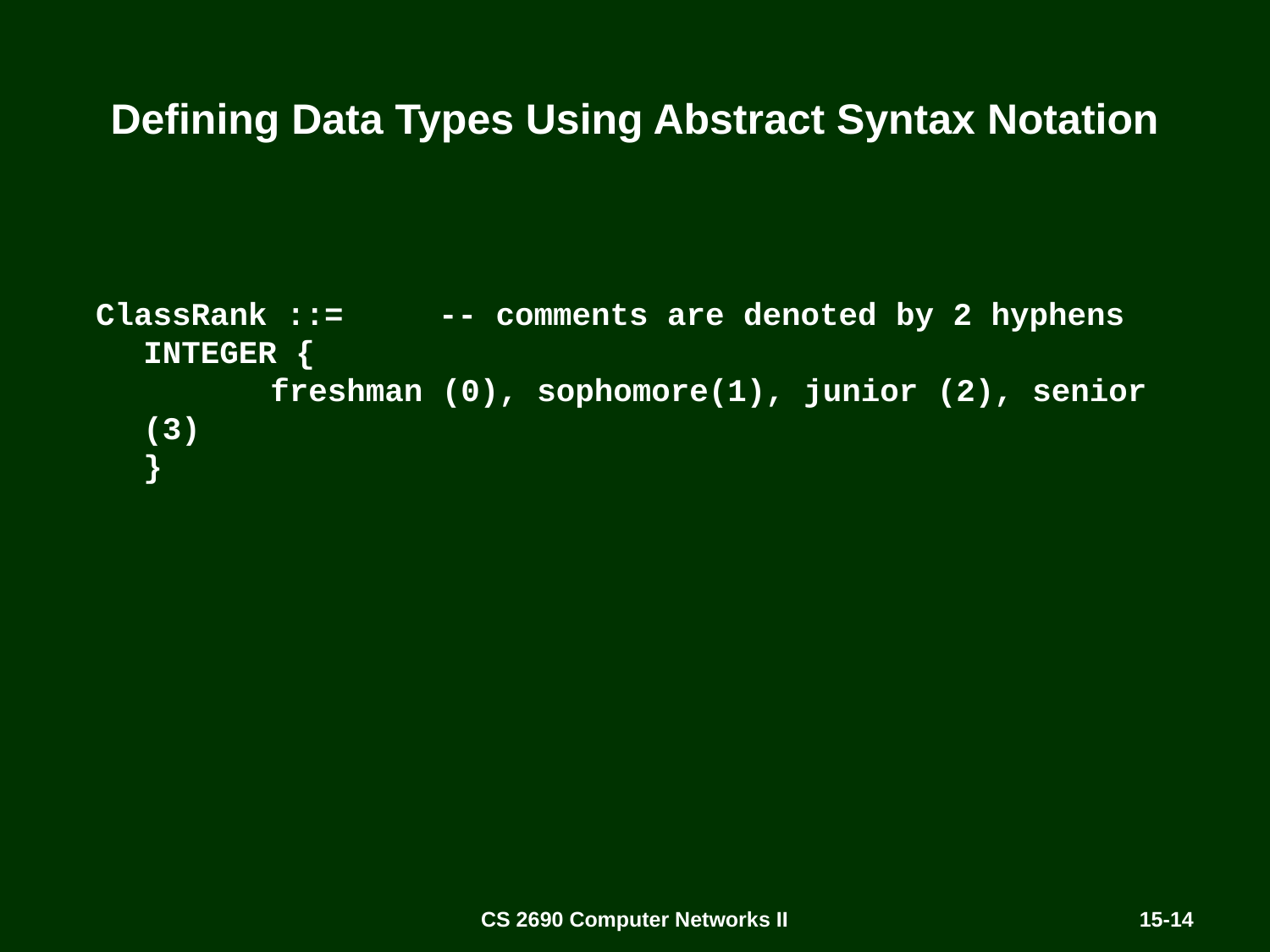

# Defining Data Types Using Abstract Syntax Notation
ClassRank ::=     -- comments are denoted by 2 hyphens
	INTEGER {
		freshman (0), sophomore(1), junior (2), senior (3)
	}

CS 2690 Computer Networks II
15-14